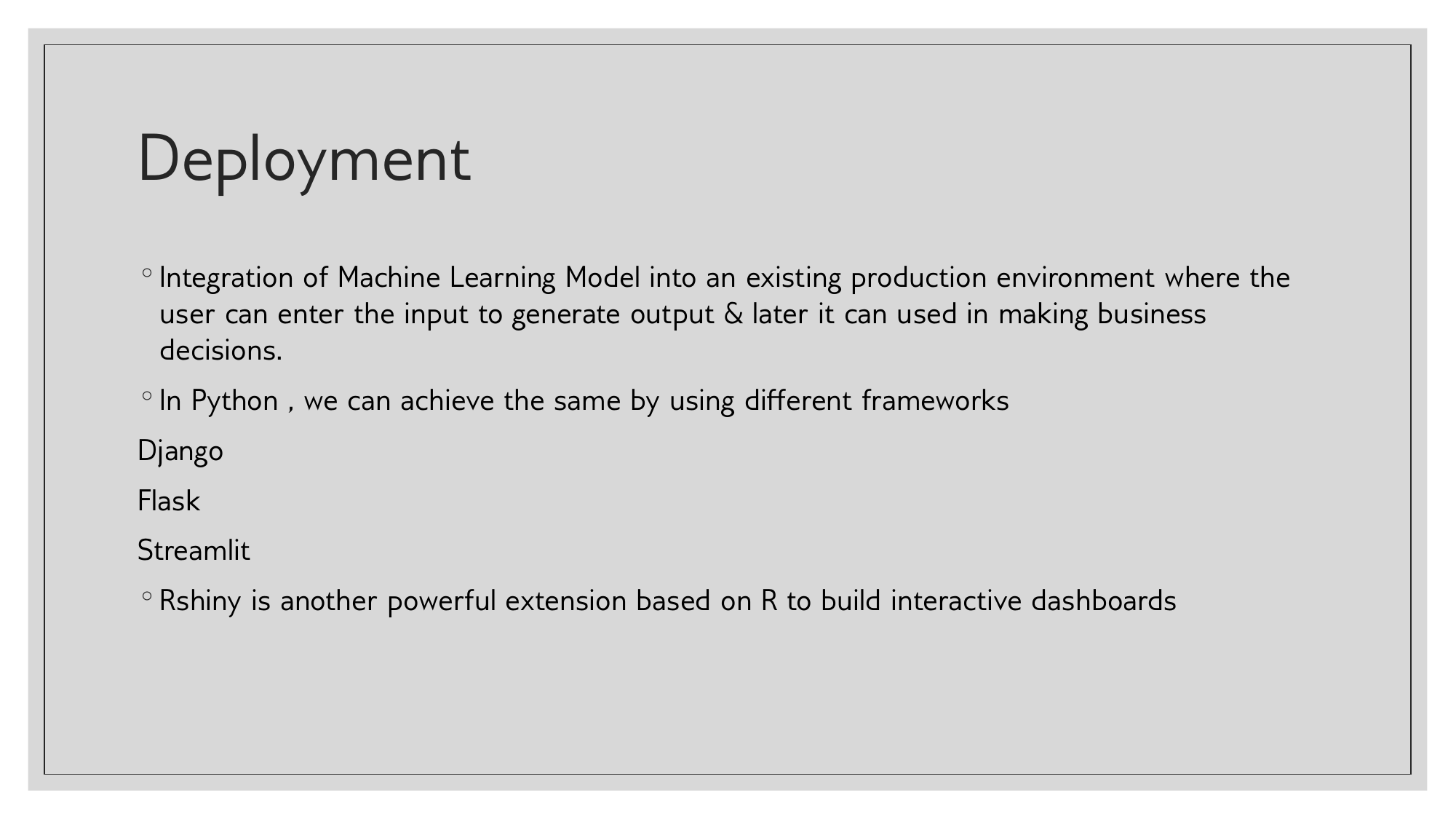

# Deployment
Integration of Machine Learning Model into an existing production environment where the user can enter the input to generate output & later it can used in making business decisions.
In Python , we can achieve the same by using different frameworks
Django
Flask
Streamlit
Rshiny is another powerful extension based on R to build interactive dashboards